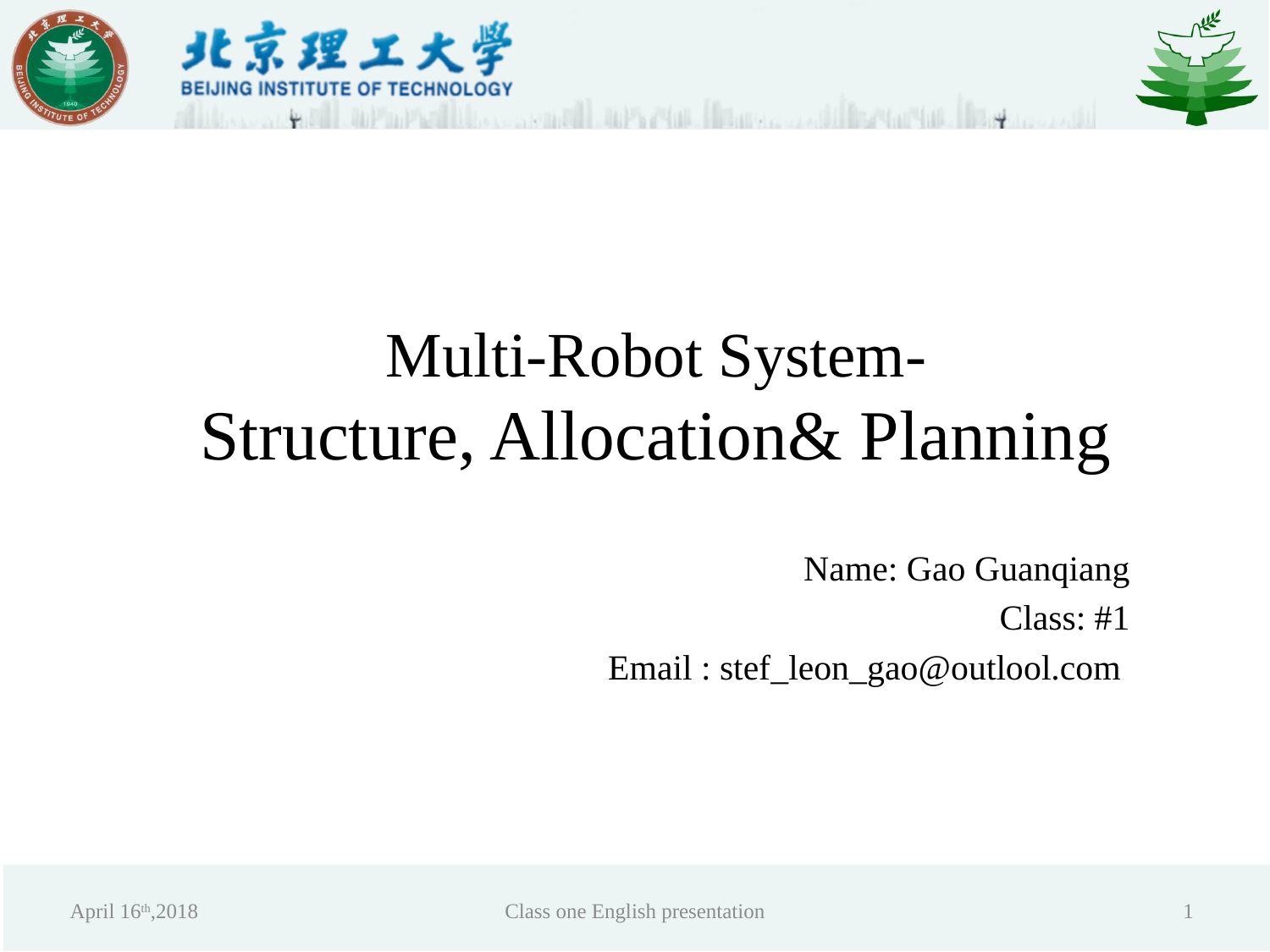

Multi-Robot System-
Structure, Allocation& Planning
Name: Gao Guanqiang
	Class: #1
Email : stef_leon_gao@outlool.com
April 16th,2018
Class one English presentation
1